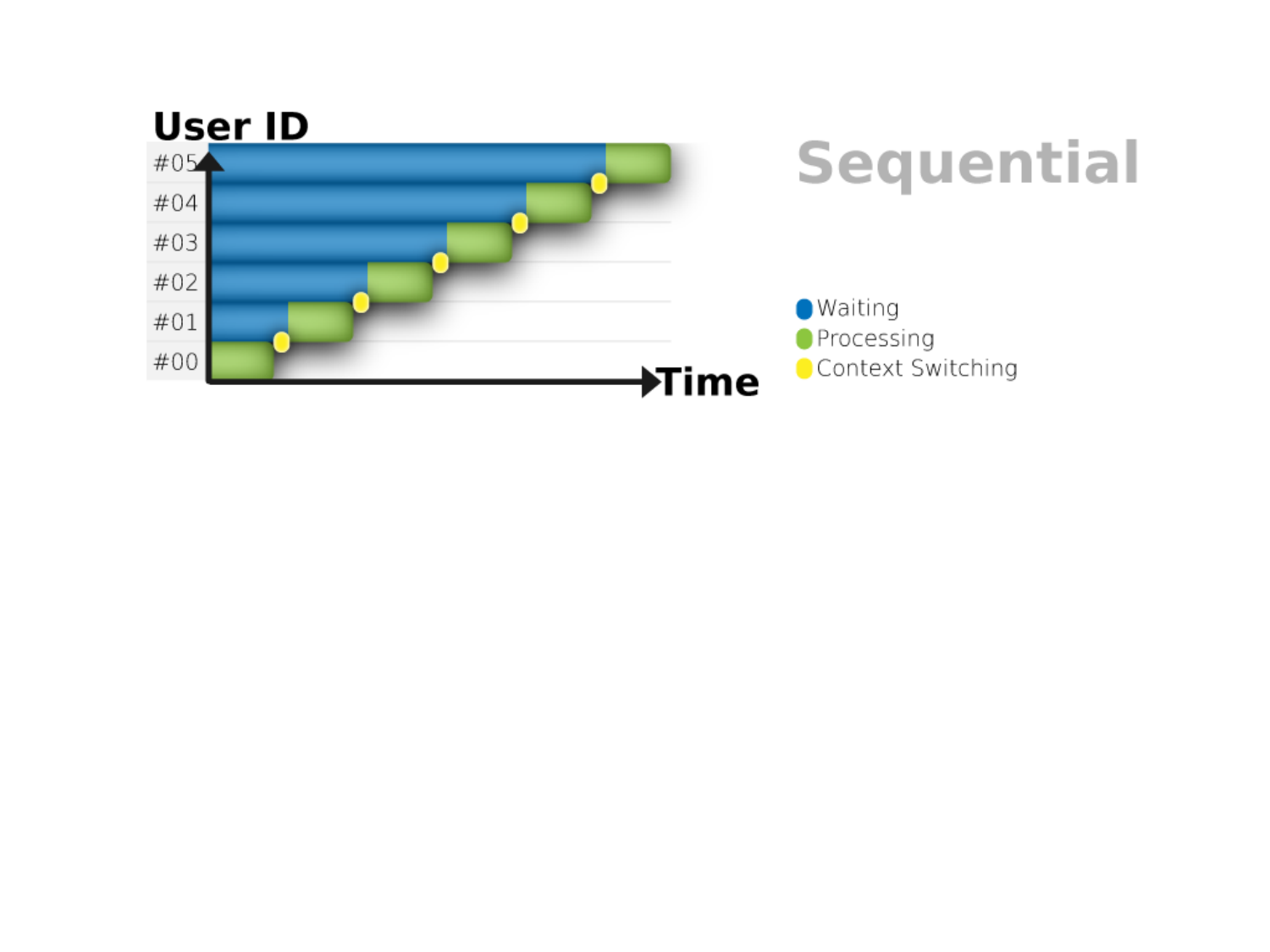

cpu bound operation, one thread (mom)
#